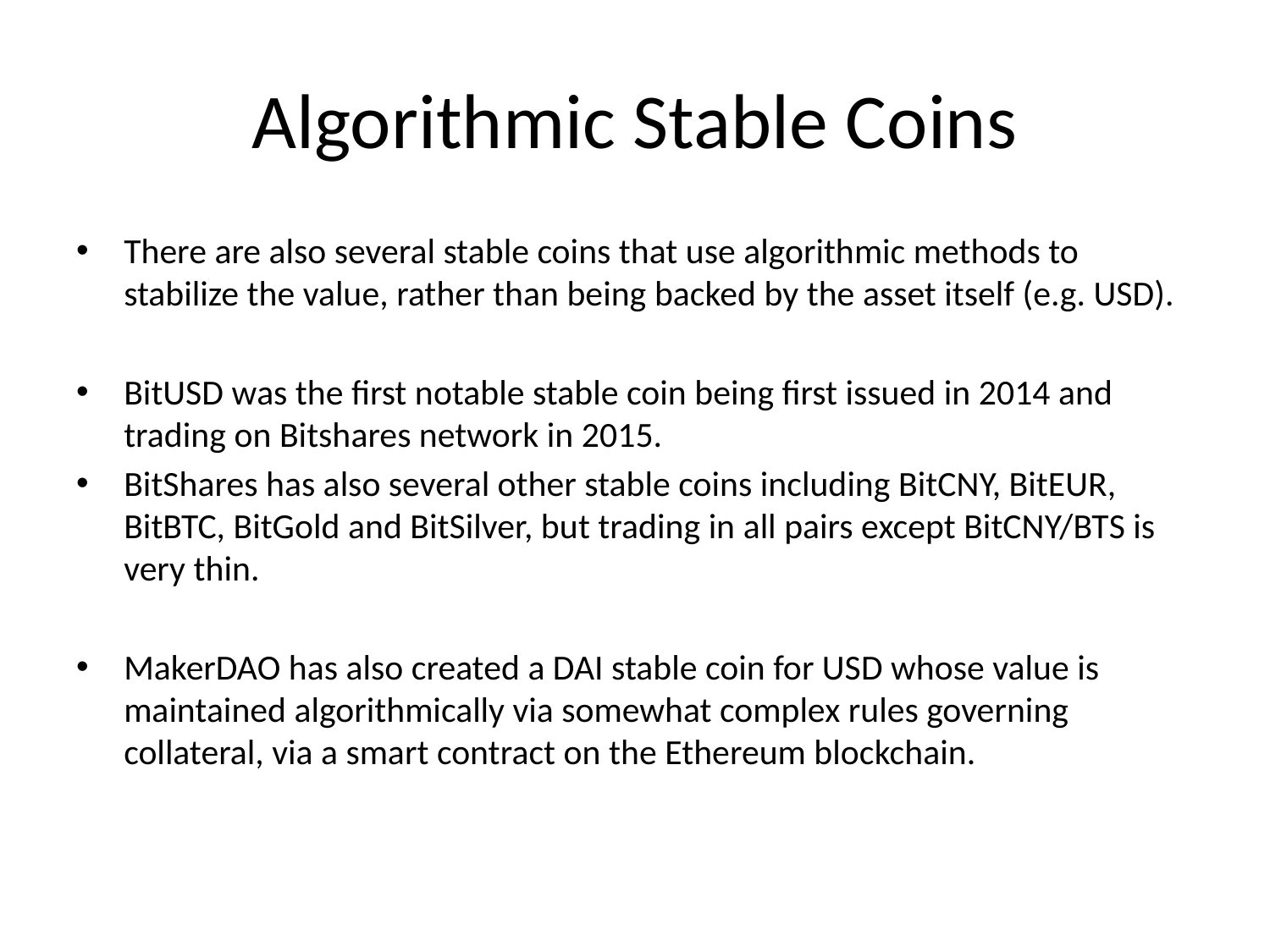

# Algorithmic Stable Coins
There are also several stable coins that use algorithmic methods to stabilize the value, rather than being backed by the asset itself (e.g. USD).

BitUSD was the first notable stable coin being first issued in 2014 and trading on Bitshares network in 2015.
BitShares has also several other stable coins including BitCNY, BitEUR, BitBTC, BitGold and BitSilver, but trading in all pairs except BitCNY/BTS is very thin.

MakerDAO has also created a DAI stable coin for USD whose value is maintained algorithmically via somewhat complex rules governing collateral, via a smart contract on the Ethereum blockchain.